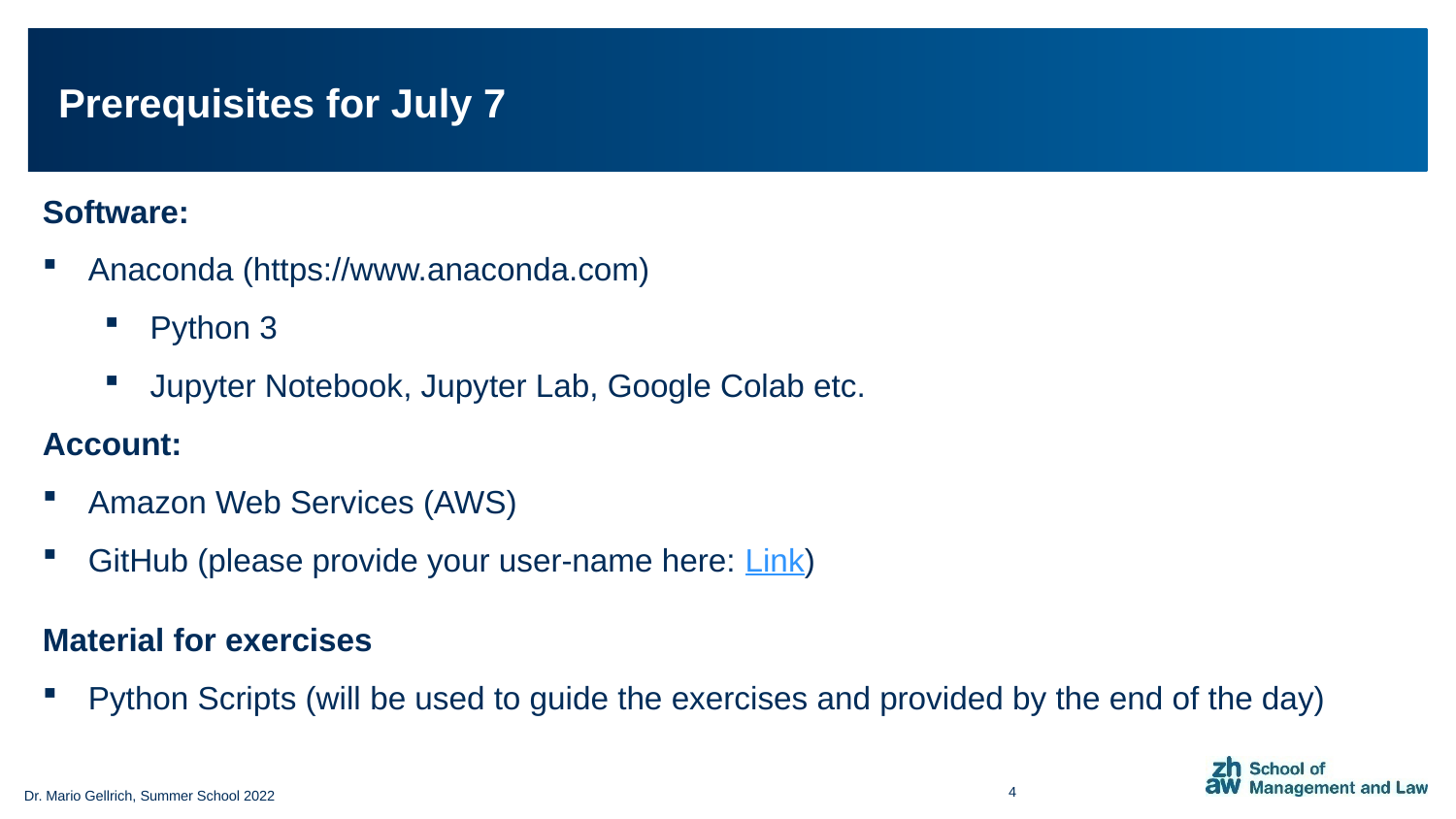

# Prerequisites for July 7
Software:
Anaconda (https://www.anaconda.com)
Python 3
Jupyter Notebook, Jupyter Lab, Google Colab etc.
Account:
Amazon Web Services (AWS)
GitHub (please provide your user-name here: Link)

Material for exercises
Python Scripts (will be used to guide the exercises and provided by the end of the day)
4
Dr. Mario Gellrich, Summer School 2022